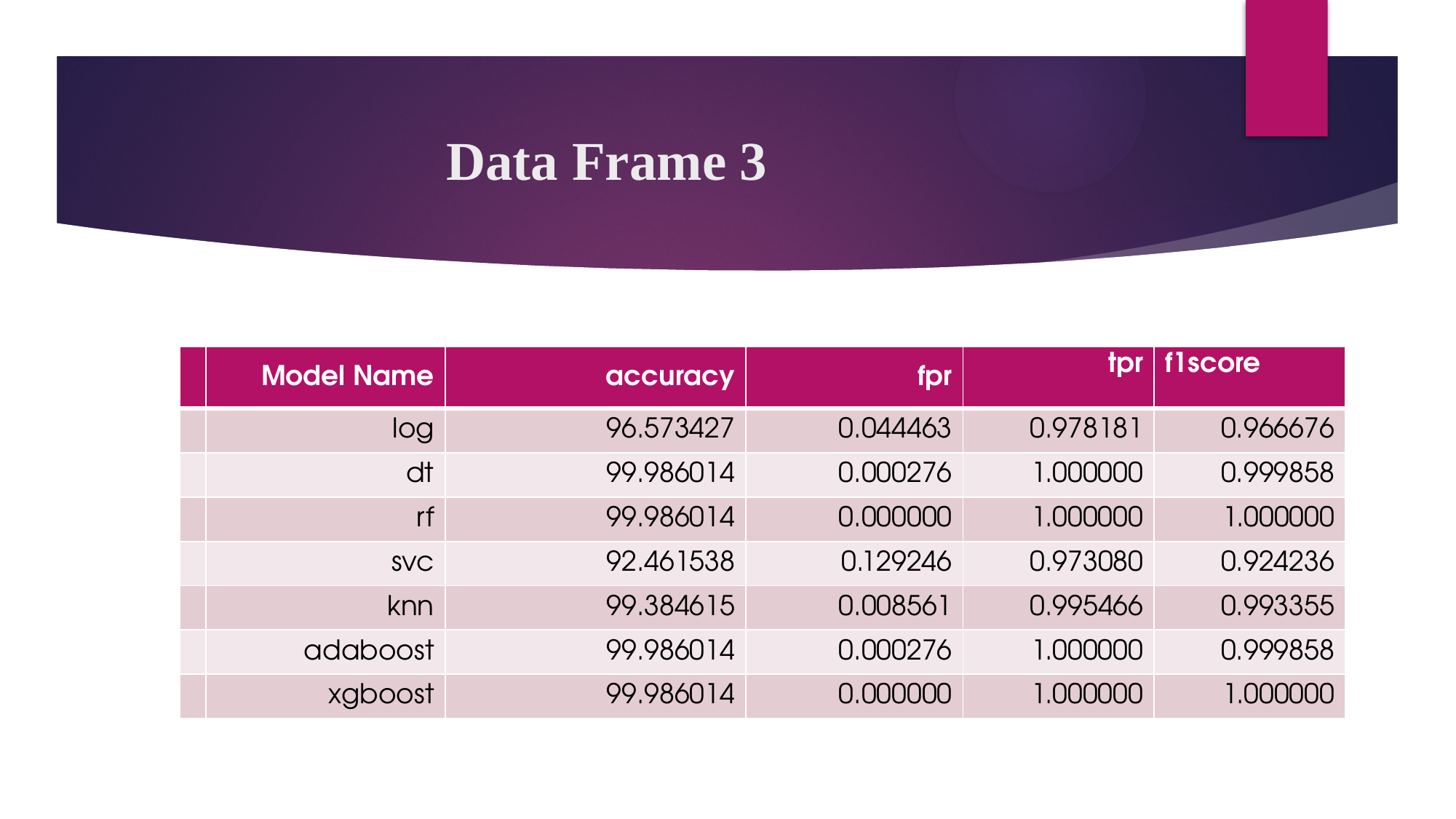

# Data Frame 3
|  | Model Name | accuracy | fpr | tpr | f1score |
| --- | --- | --- | --- | --- | --- |
|  | log | 96.573427 | 0.044463 | 0.978181 | 0.966676 |
|  | dt | 99.986014 | 0.000276 | 1.000000 | 0.999858 |
|  | rf | 99.986014 | 0.000000 | 1.000000 | 1.000000 |
|  | svc | 92.461538 | 0.129246 | 0.973080 | 0.924236 |
|  | knn | 99.384615 | 0.008561 | 0.995466 | 0.993355 |
|  | adaboost | 99.986014 | 0.000276 | 1.000000 | 0.999858 |
|  | xgboost | 99.986014 | 0.000000 | 1.000000 | 1.000000 |